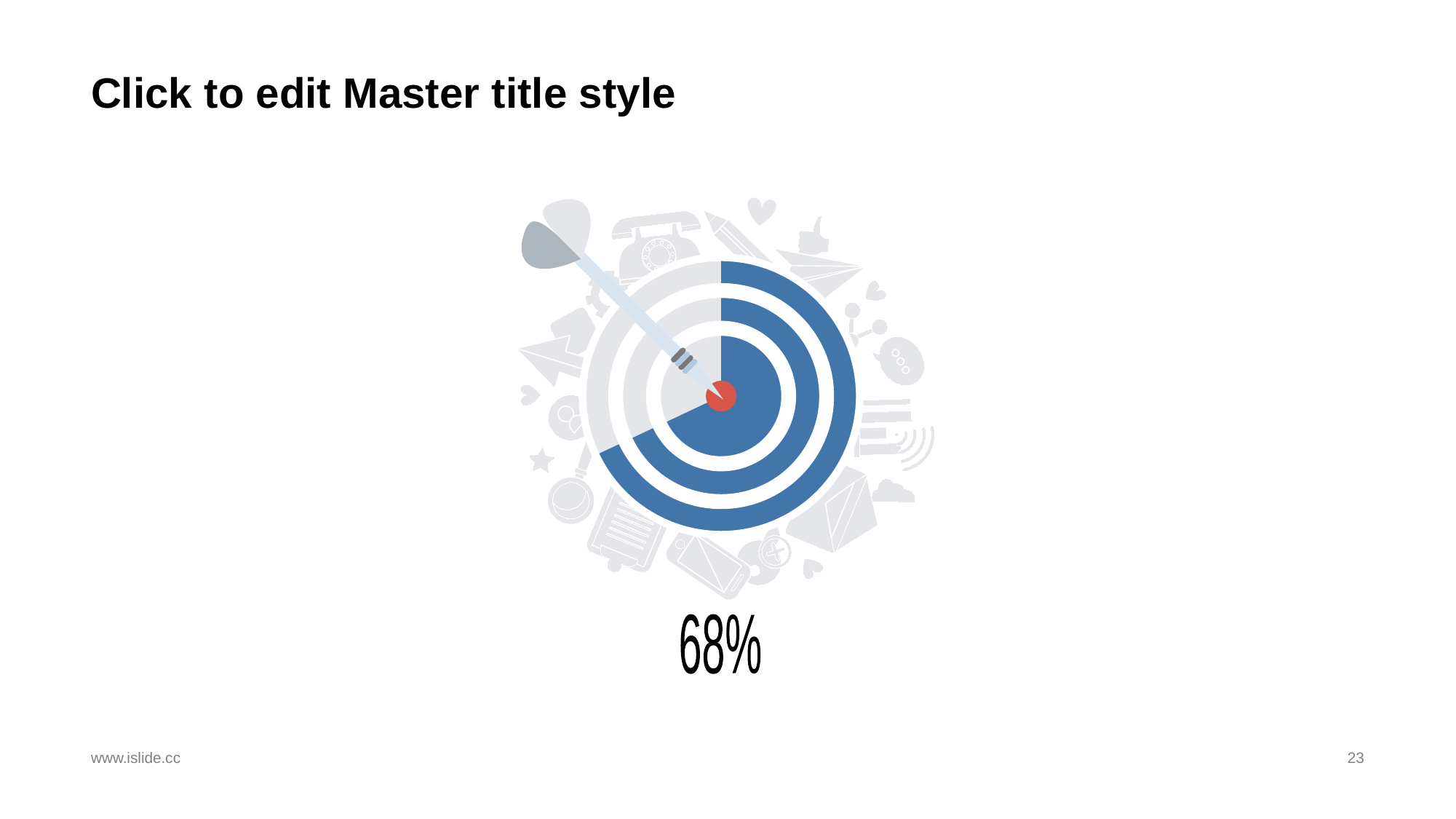

# Click to edit Master title style

68%
www.islide.cc
23